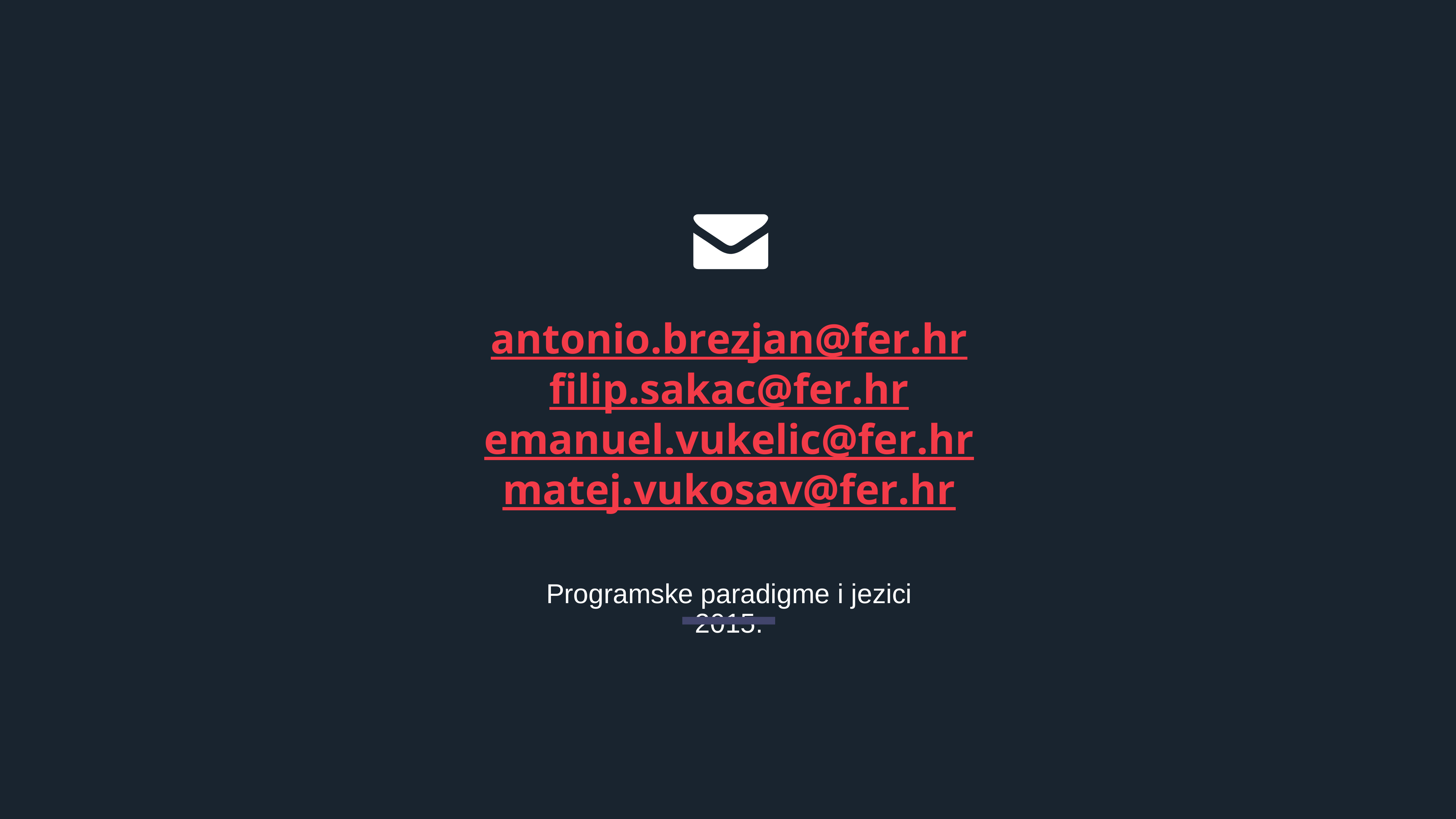

antonio.brezjan@fer.hr
filip.sakac@fer.hr
emanuel.vukelic@fer.hr
matej.vukosav@fer.hr

Programske paradigme i jezici
2015.